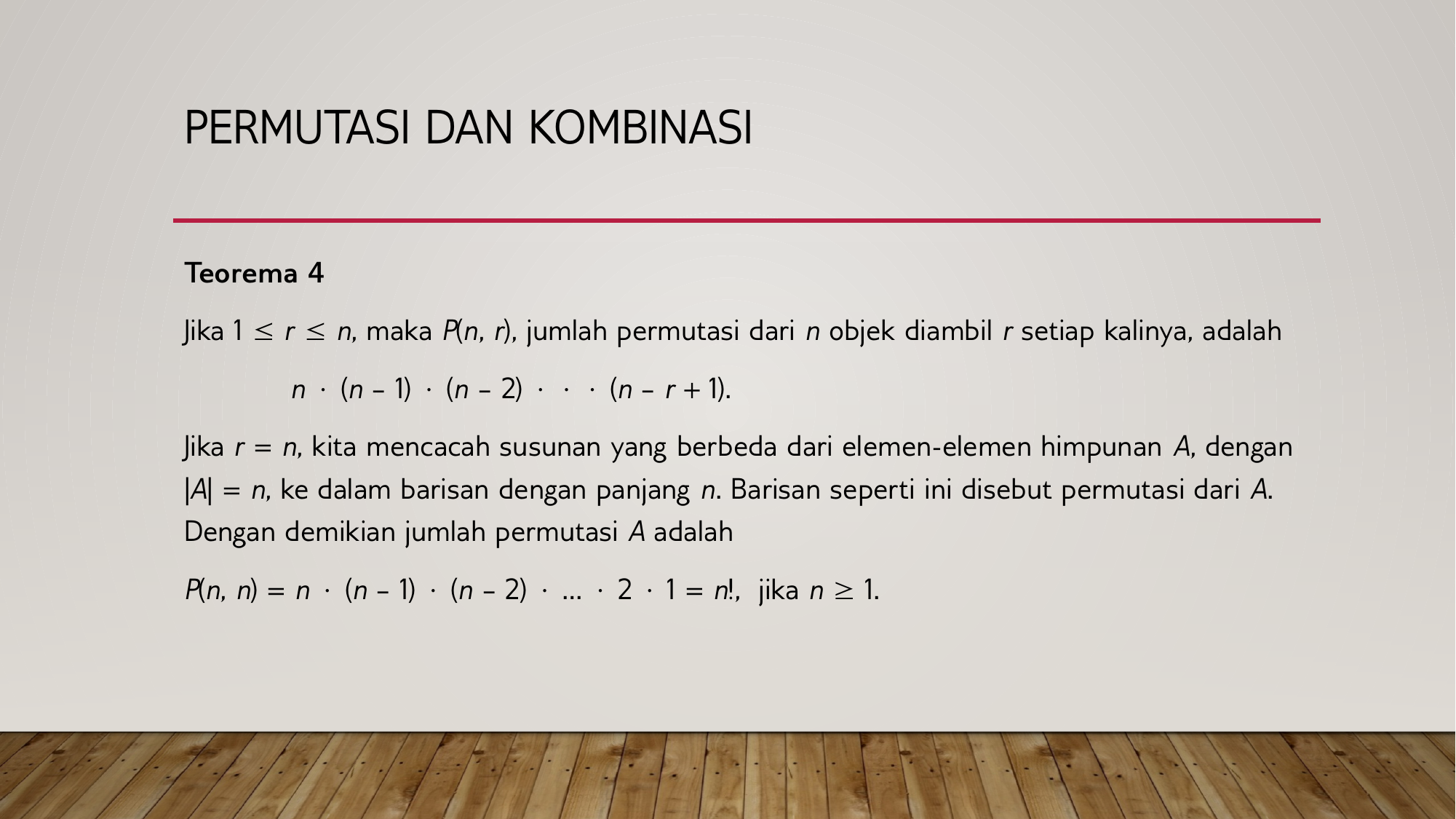

# PERMUTASI DAN KOMBINASI
Teorema 4
Jika 1 ≤ r ≤ n, maka P(n, r), jumlah permutasi dari n objek diambil r setiap kalinya, adalah
		n ⋅ (n – 1) ⋅ (n – 2) ⋅ ⋅ ⋅ (n – r + 1).
Jika r = n, kita mencacah susunan yang berbeda dari elemen-elemen himpunan A, dengan |A| = n, ke dalam barisan dengan panjang n. Barisan seperti ini disebut permutasi dari A. Dengan demikian jumlah permutasi A adalah
P(n, n) = n ⋅ (n – 1) ⋅ (n – 2) ⋅ … ⋅ 2 ⋅ 1 = n!,  jika n ≥ 1.